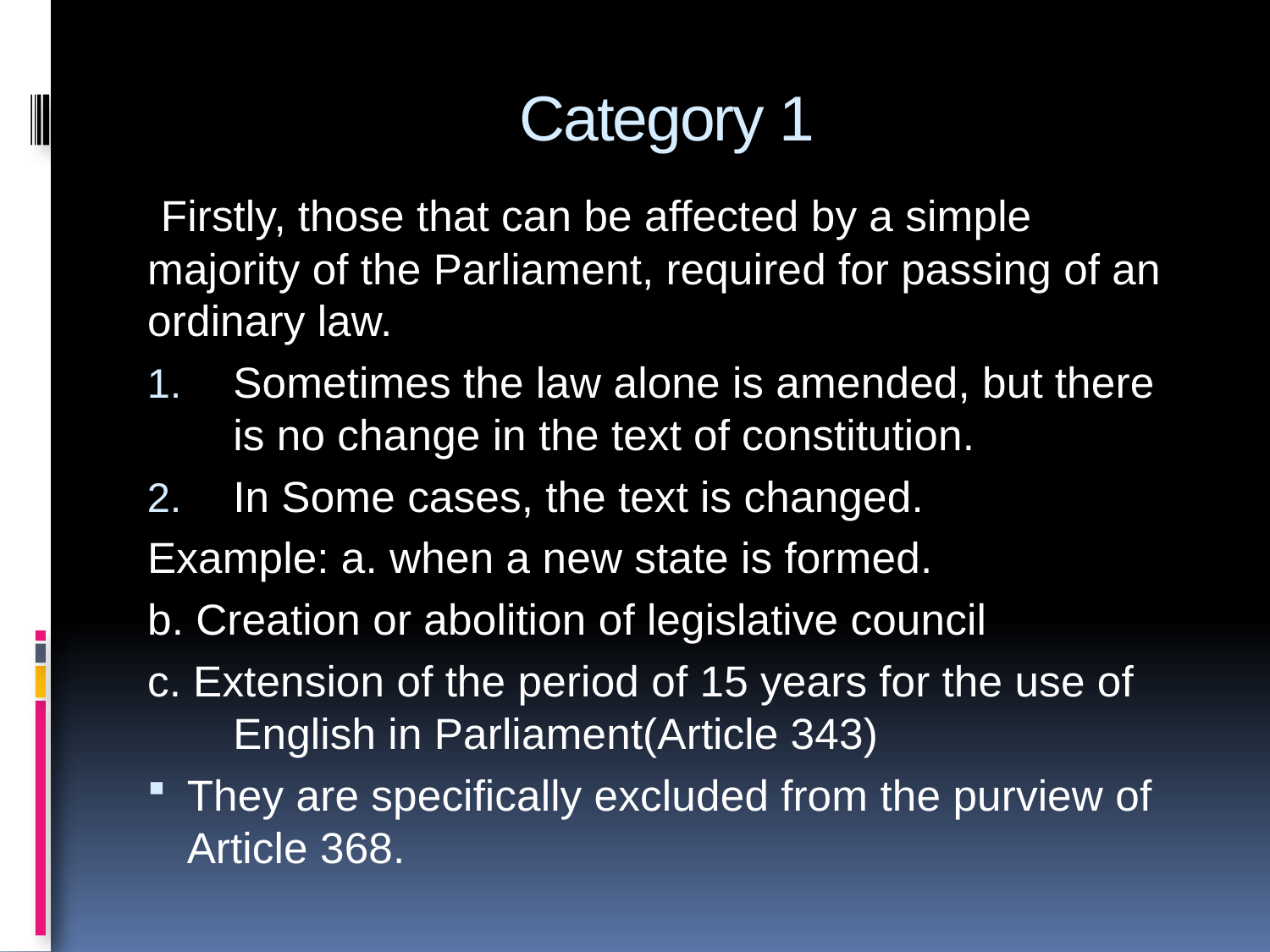

# Category 1
 Firstly, those that can be affected by a simple majority of the Parliament, required for passing of an ordinary law.
Sometimes the law alone is amended, but there is no change in the text of constitution.
In Some cases, the text is changed.
Example: a. when a new state is formed.
b. Creation or abolition of legislative council
c. Extension of the period of 15 years for the use of English in Parliament(Article 343)
They are specifically excluded from the purview of Article 368.